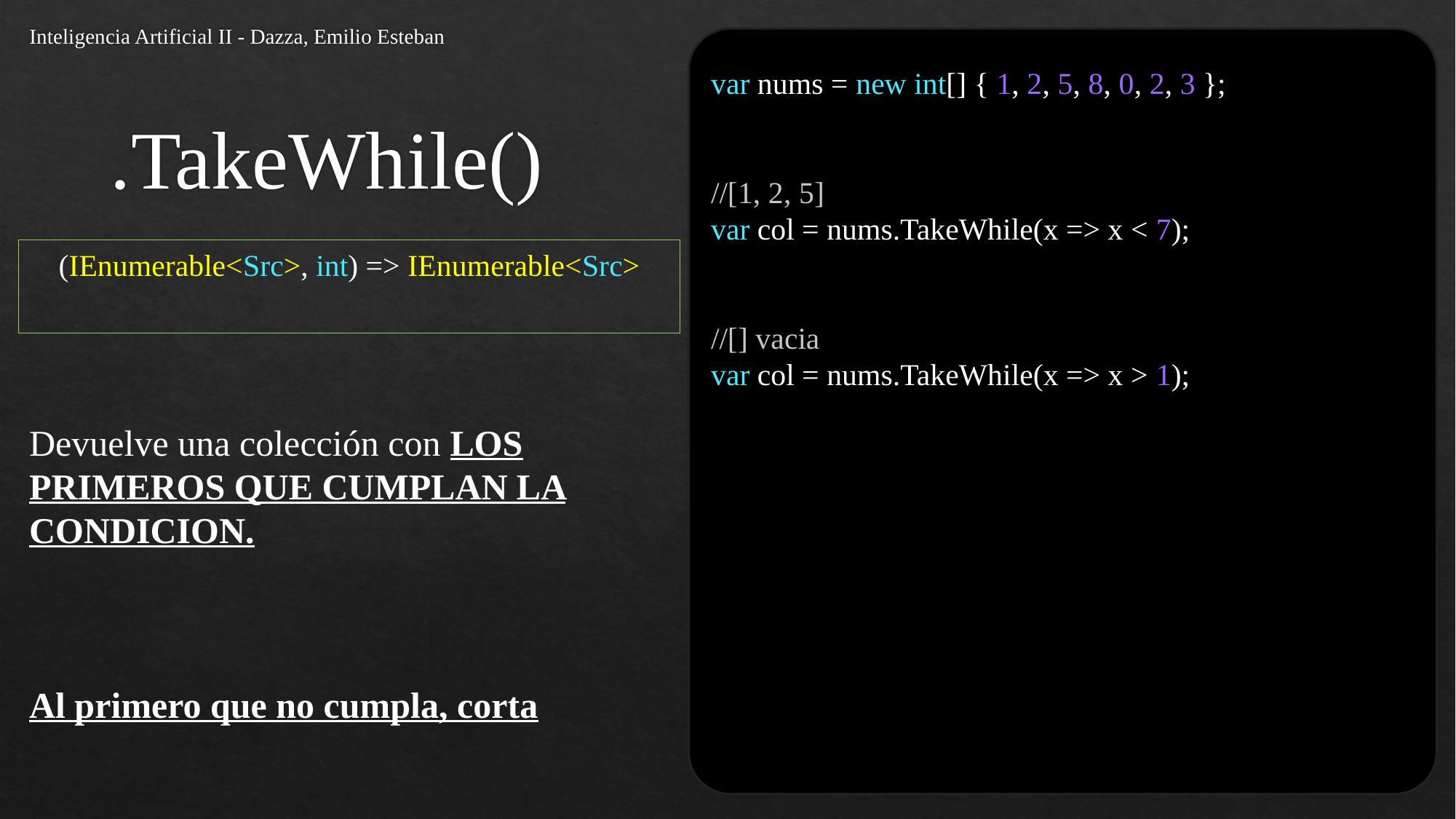

Inteligencia Artificial II - Dazza, Emilio Esteban

var nums = new int[] { 1, 2, 5, 8, 0, 2, 3 };

//[1, 2, 5]
var col = nums.TakeWhile(x => x < 7);

//[] vacia
var col = nums.TakeWhile(x => x > 1);
# .TakeWhile()
(IEnumerable<Src>, int) => IEnumerable<Src>
Devuelve una colección con LOS PRIMEROS QUE CUMPLAN LA CONDICION.

Al primero que no cumpla, corta